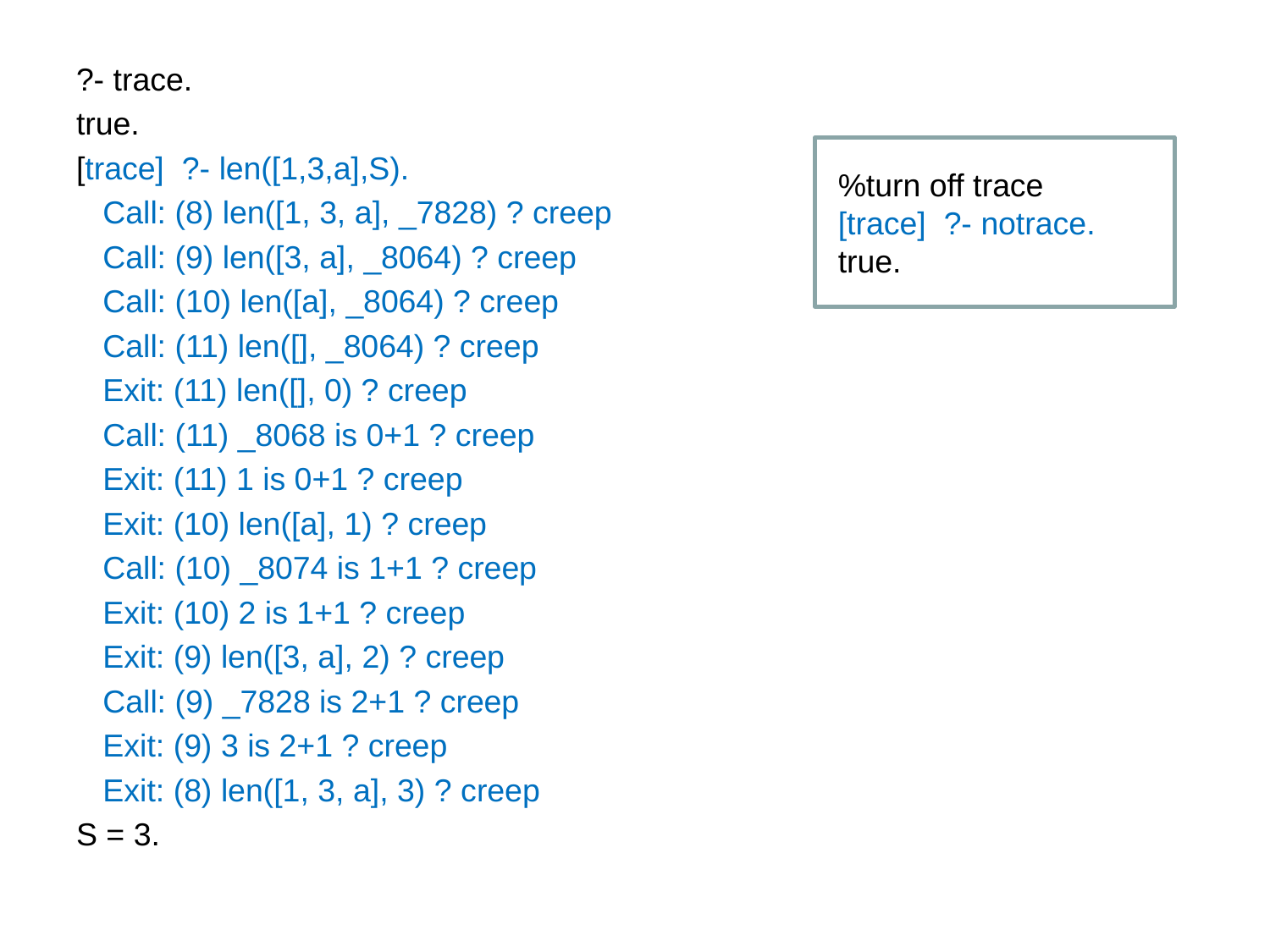

#
?- trace.
true.
[trace]  ?- len([1,3,a],S).
   Call: (8) len([1, 3, a], _7828) ? creep
   Call: (9) len([3, a], _8064) ? creep
   Call: (10) len([a], _8064) ? creep
   Call: (11) len([], _8064) ? creep
   Exit: (11) len([], 0) ? creep
   Call: (11) _8068 is 0+1 ? creep
   Exit: (11) 1 is 0+1 ? creep
   Exit: (10) len([a], 1) ? creep
   Call: (10) _8074 is 1+1 ? creep
   Exit: (10) 2 is 1+1 ? creep
   Exit: (9) len([3, a], 2) ? creep
   Call: (9) _7828 is 2+1 ? creep
   Exit: (9) 3 is 2+1 ? creep
   Exit: (8) len([1, 3, a], 3) ? creep
S = 3.

%turn off trace
[trace]  ?- notrace.
true.